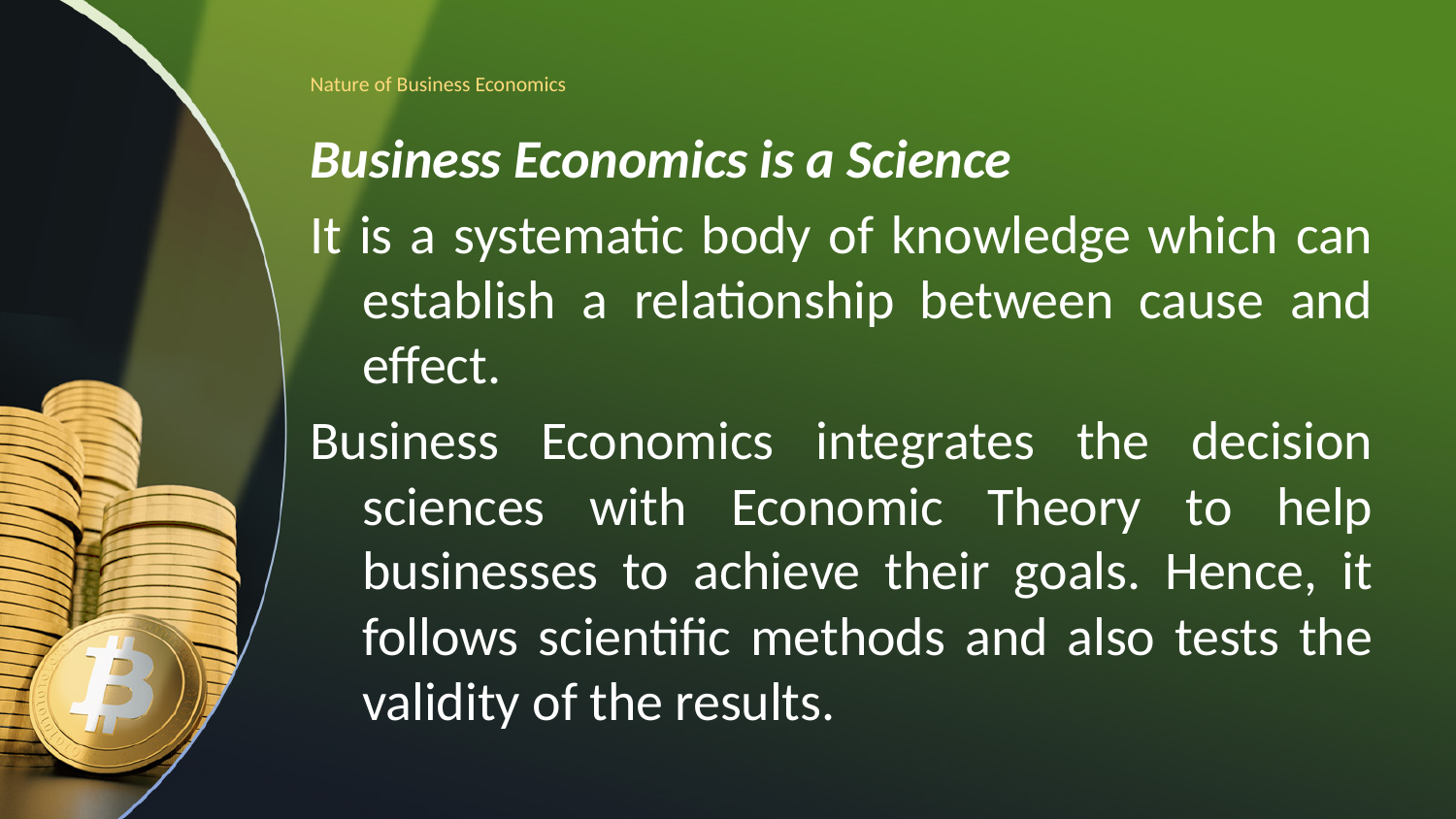

# Nature of Business Economics
Business Economics is a Science
It is a systematic body of knowledge which can establish a relationship between cause and effect.
Business Economics integrates the decision sciences with Economic Theory to help businesses to achieve their goals. Hence, it follows scientific methods and also tests the validity of the results.